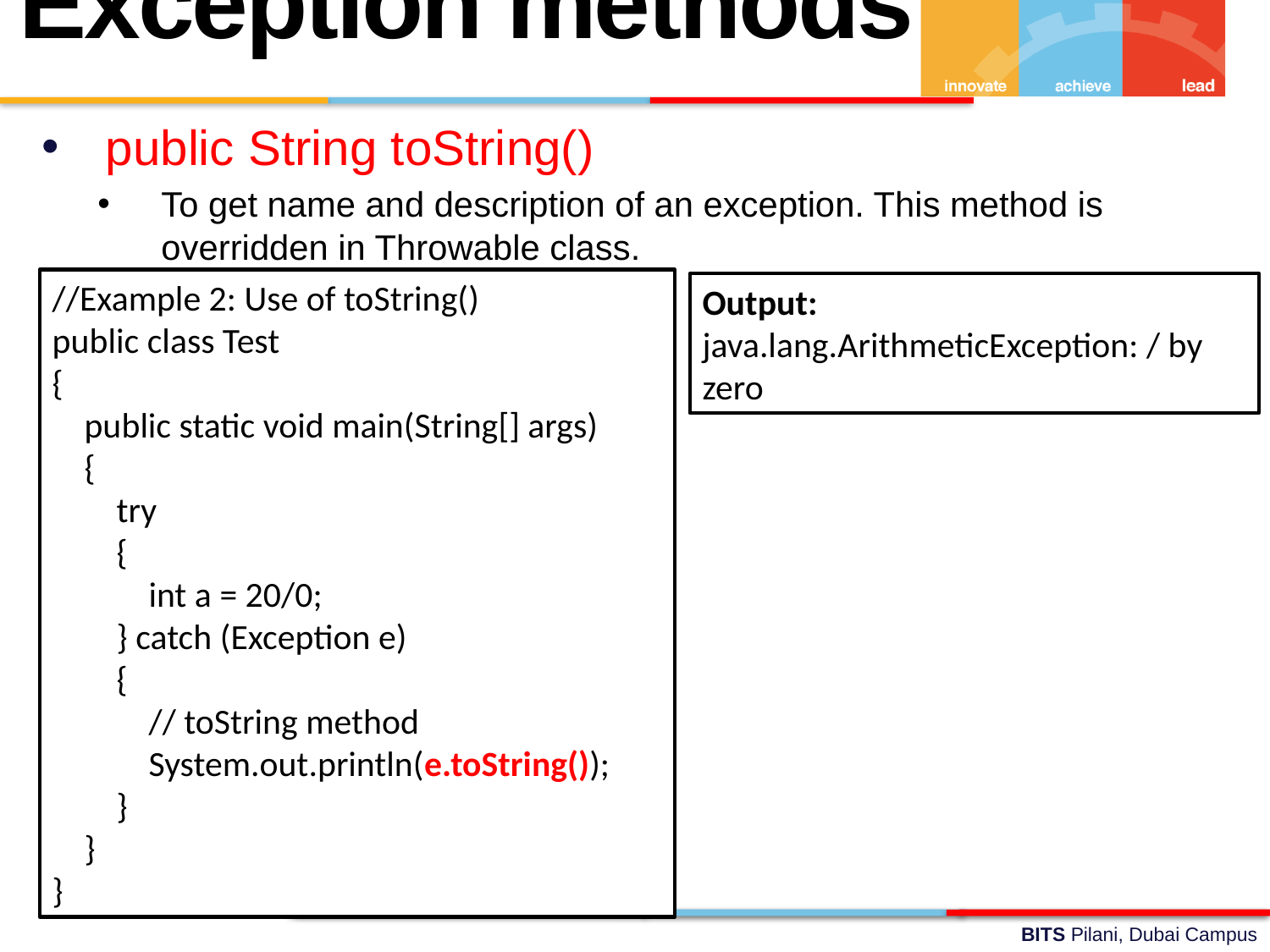

Exception methods
public String toString()
To get name and description of an exception. This method is overridden in Throwable class.

//Example 2: Use of toString()
public class Test
{
    public static void main(String[] args)
    {
        try
        {
            int a = 20/0;
        } catch (Exception e)
        {
            // toString method
            System.out.println(e.toString());
        }
    }
}
Output:
java.lang.ArithmeticException: / by zero